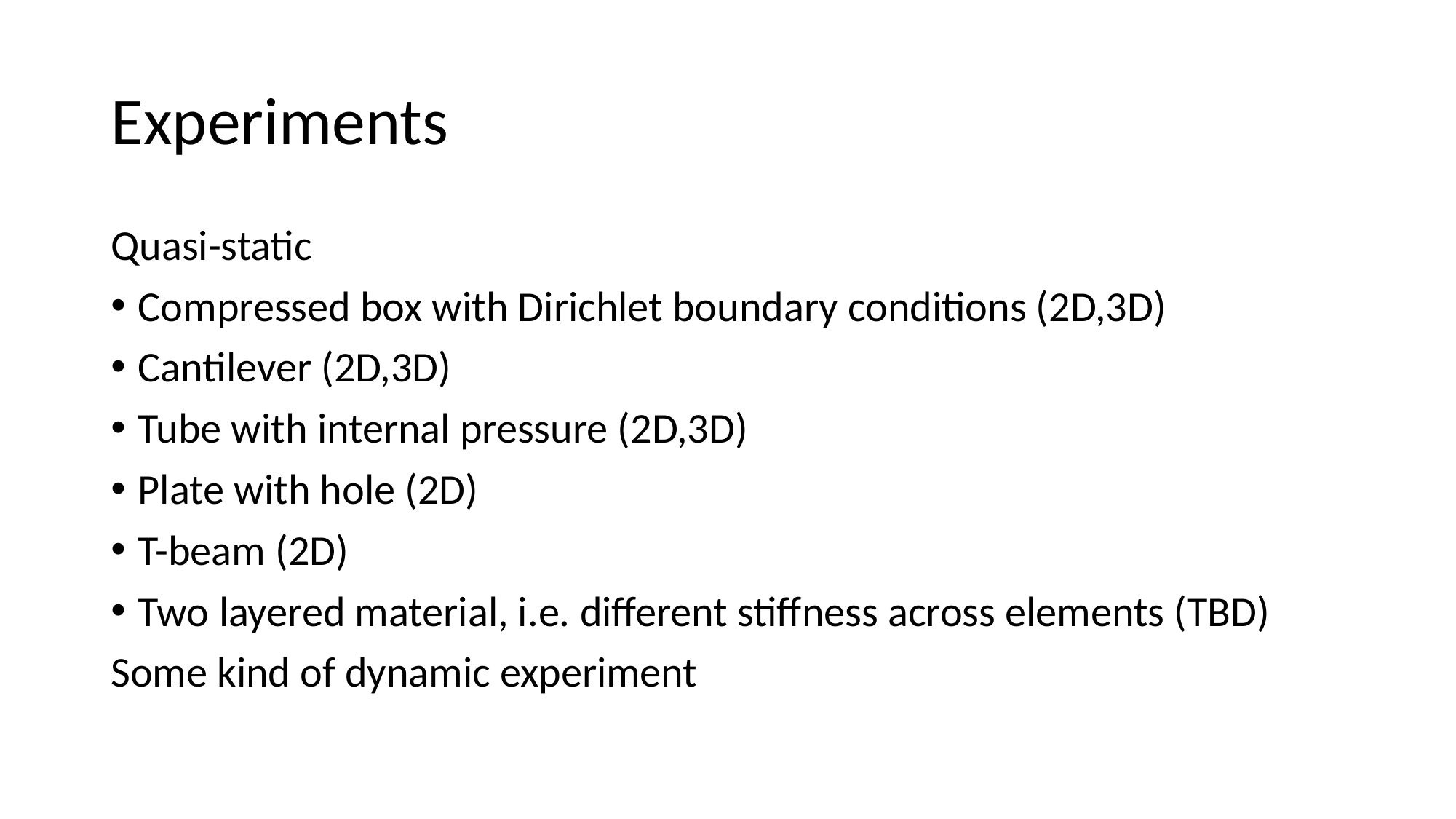

# Experiments
Quasi-static
Compressed box with Dirichlet boundary conditions (2D,3D)
Cantilever (2D,3D)
Tube with internal pressure (2D,3D)
Plate with hole (2D)
T-beam (2D)
Two layered material, i.e. different stiffness across elements (TBD)
Some kind of dynamic experiment